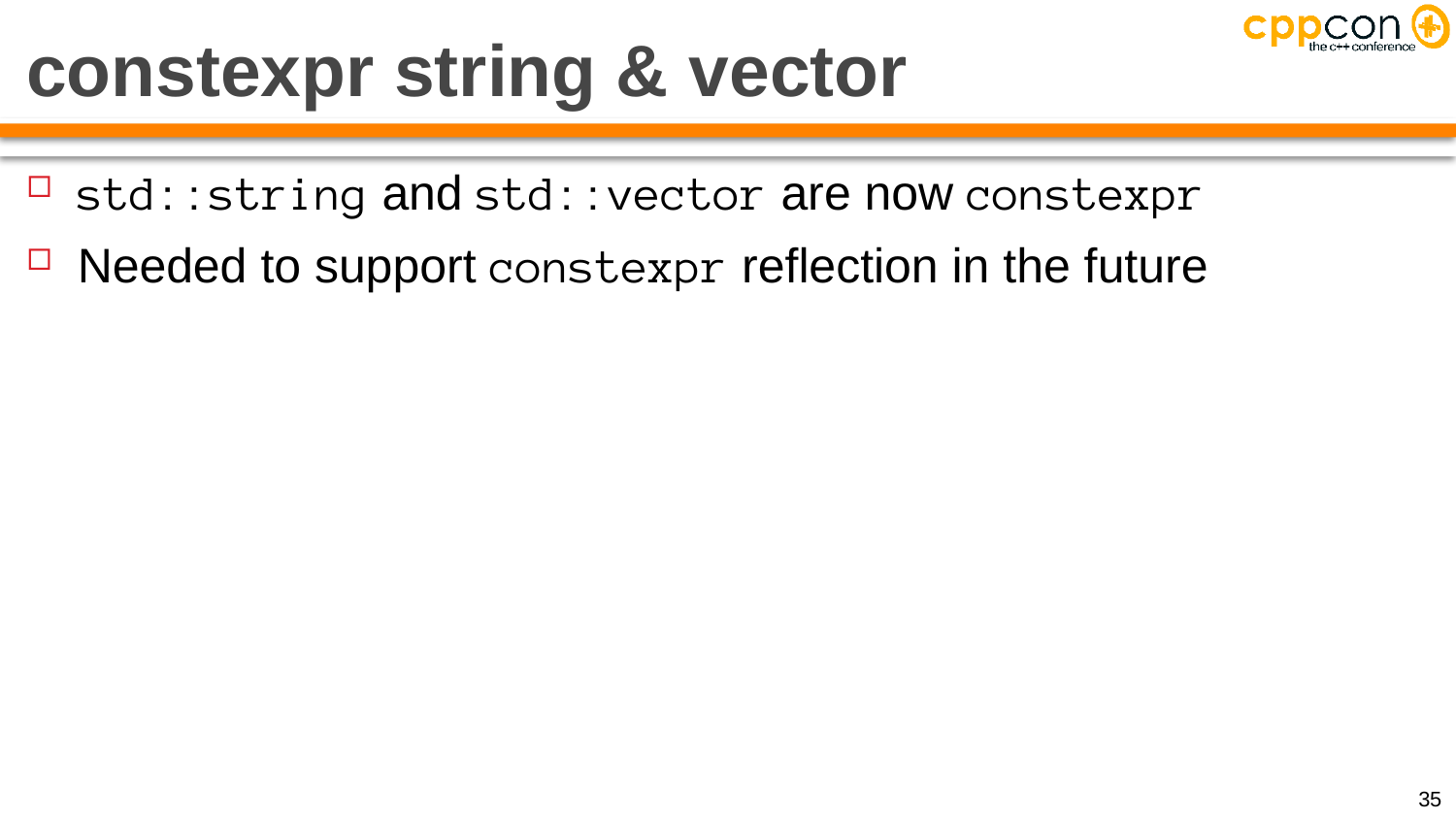

# constexpr string & vector
std::string and std::vector are now constexpr
Needed to support constexpr reflection in the future